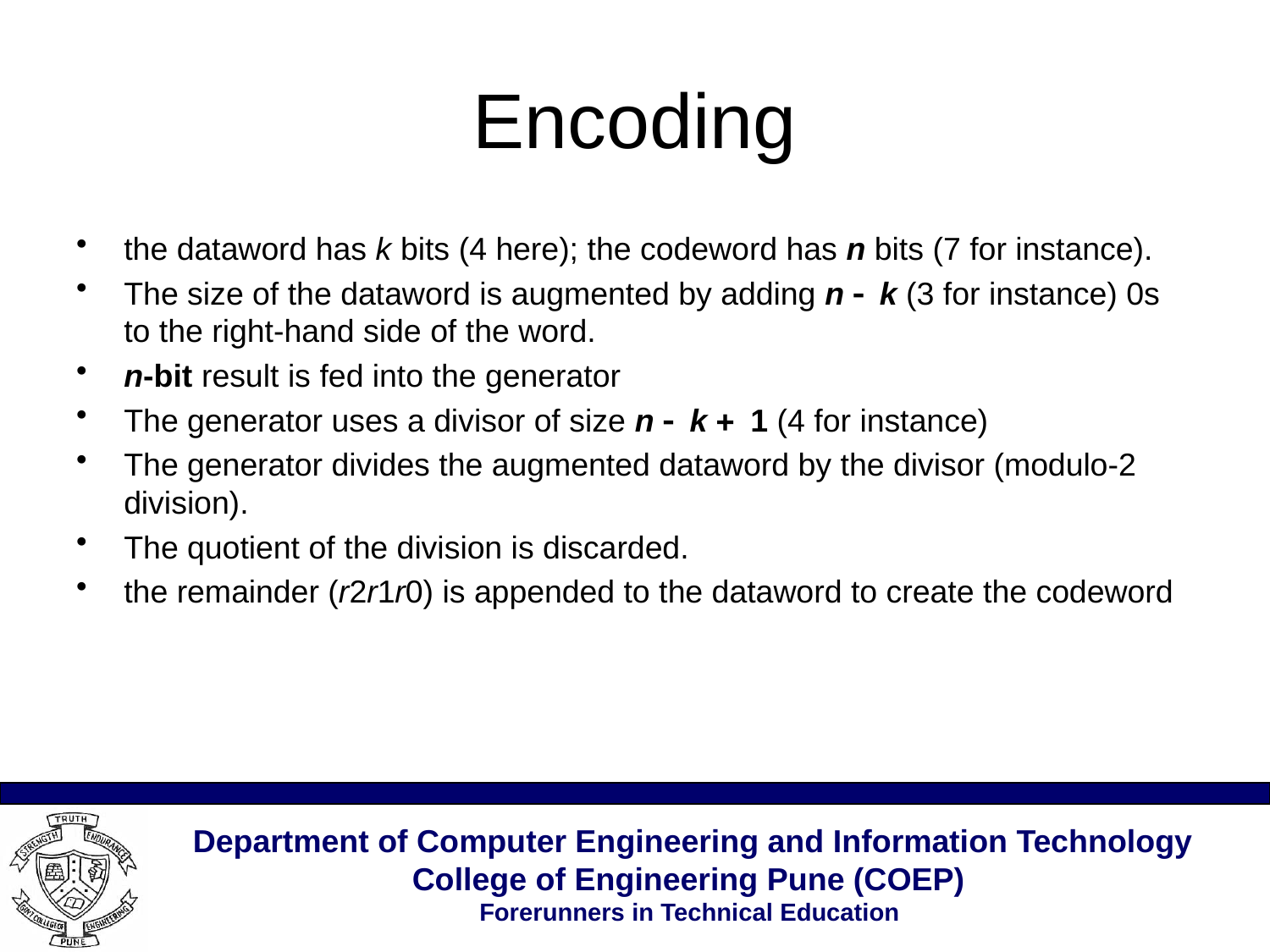

# Encoding
the dataword has k bits (4 here); the codeword has n bits (7 for instance).
The size of the dataword is augmented by adding n − k (3 for instance) 0s to the right-hand side of the word.
n-bit result is fed into the generator
The generator uses a divisor of size n − k + 1 (4 for instance)
The generator divides the augmented dataword by the divisor (modulo-2 division).
The quotient of the division is discarded.
the remainder (r2r1r0) is appended to the dataword to create the codeword